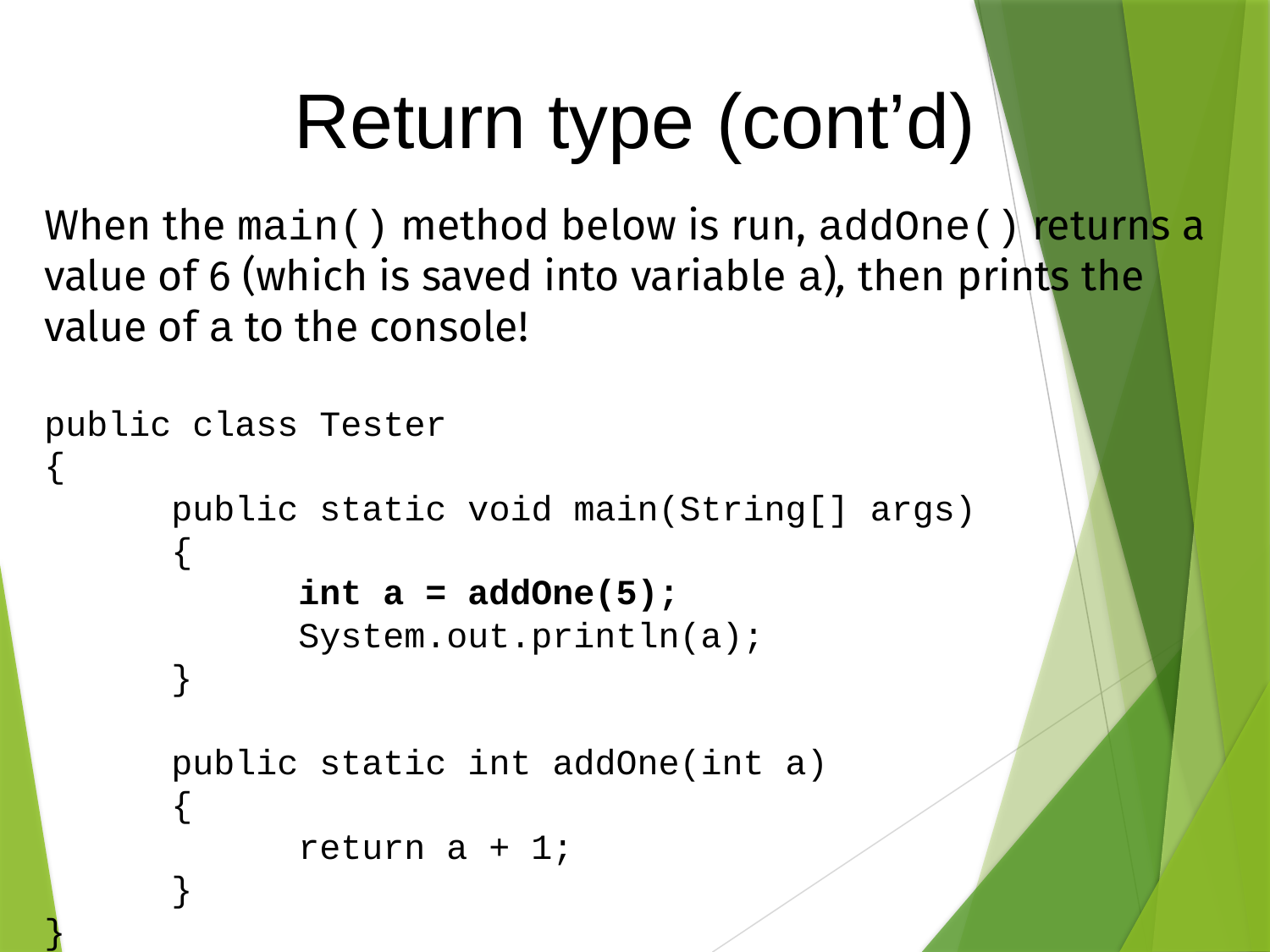

Return type (cont’d)
When the main() method below is run, addOne() returns a value of 6 (which is saved into variable a), then prints the value of a to the console!

public class Tester
{
	public static void main(String[] args)
	{
		int a = addOne(5);
		System.out.println(a);
	}

	public static int addOne(int a)
	{
		return a + 1;
	}
}